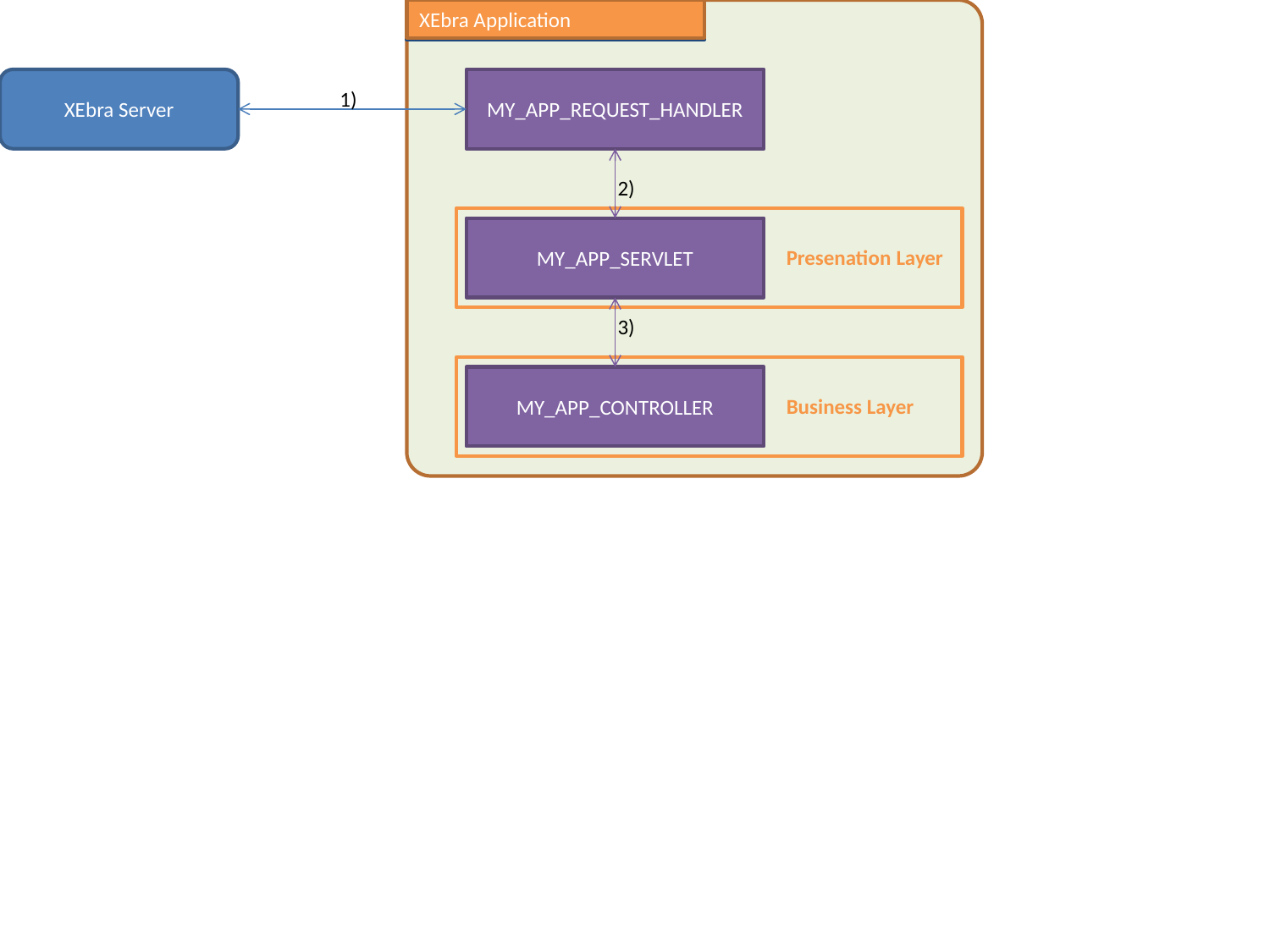

XEbra Application
XEbra Server
MY_APP_REQUEST_HANDLER
1)
2)

MY_APP_SERVLET
Presenation Layer
3)

MY_APP_CONTROLLER
Business Layer